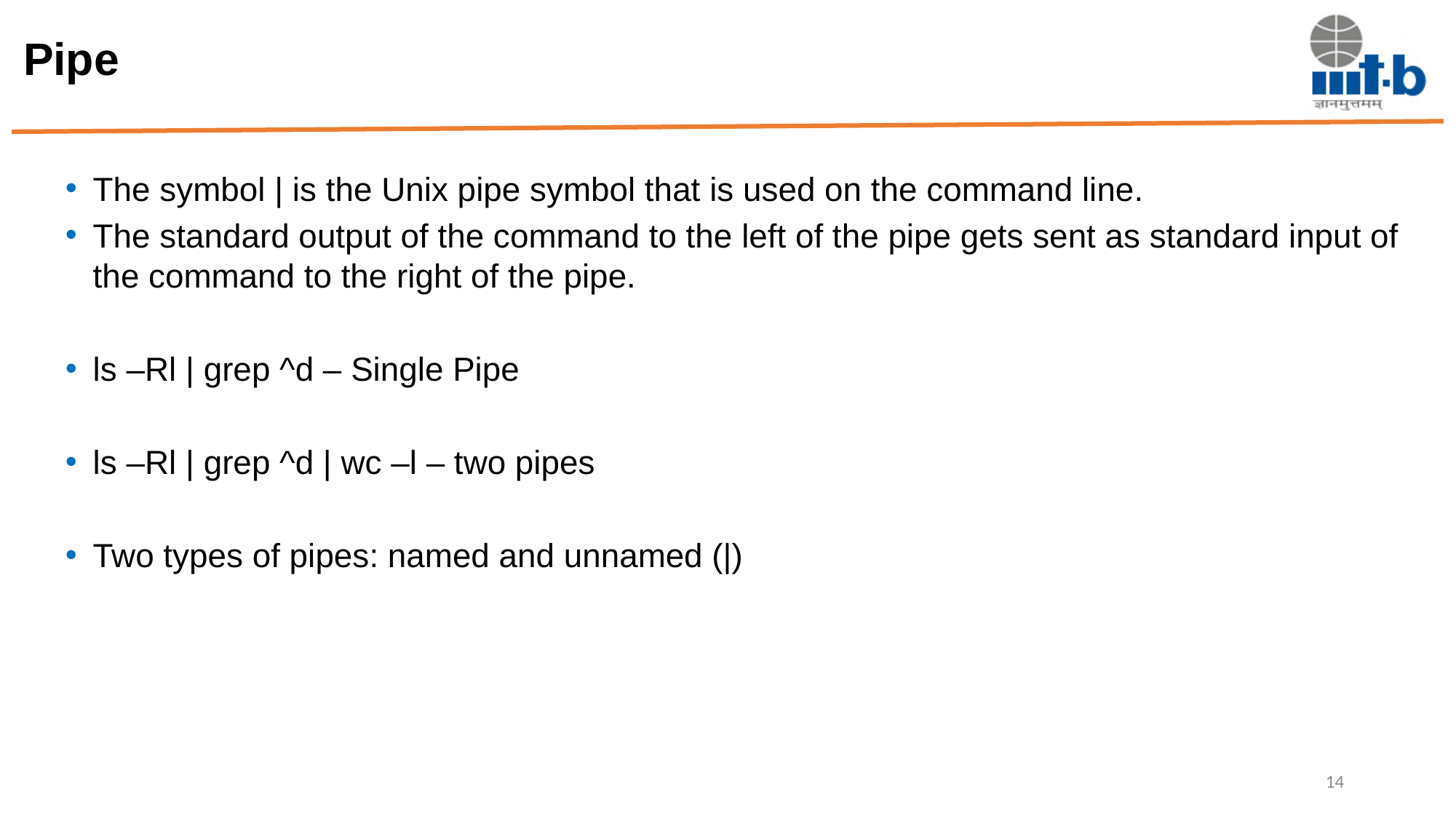

# Pipe
The symbol | is the Unix pipe symbol that is used on the command line.
The standard output of the command to the left of the pipe gets sent as standard input of the command to the right of the pipe.

ls –Rl | grep ^d – Single Pipe

ls –Rl | grep ^d | wc –l – two pipes

Two types of pipes: named and unnamed (|)
14